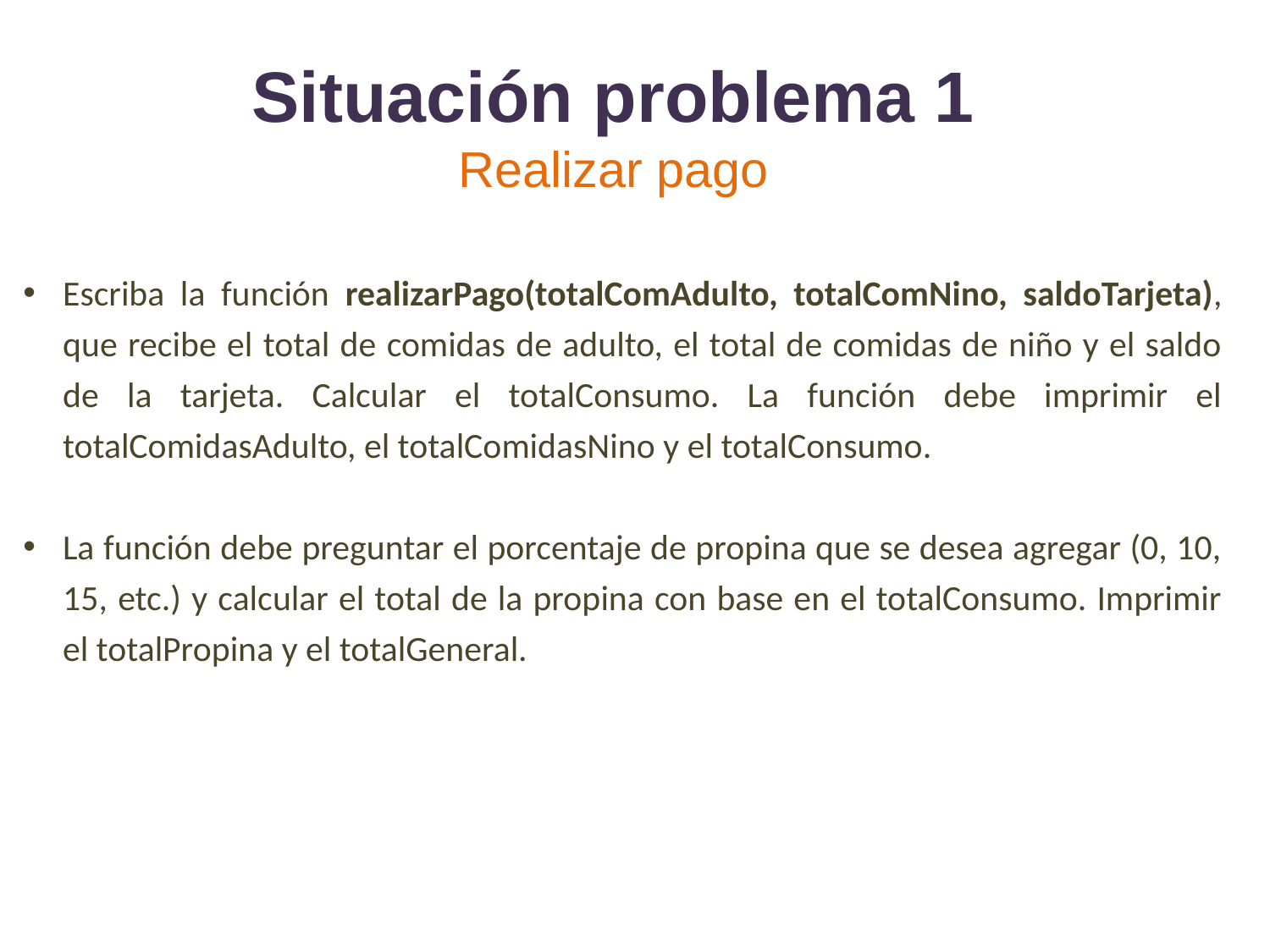

# Situación problema 1 Realizar pago
Escriba la función realizarPago(totalComAdulto, totalComNino, saldoTarjeta), que recibe el total de comidas de adulto, el total de comidas de niño y el saldo de la tarjeta. Calcular el totalConsumo. La función debe imprimir el totalComidasAdulto, el totalComidasNino y el totalConsumo.

La función debe preguntar el porcentaje de propina que se desea agregar (0, 10, 15, etc.) y calcular el total de la propina con base en el totalConsumo. Imprimir el totalPropina y el totalGeneral.